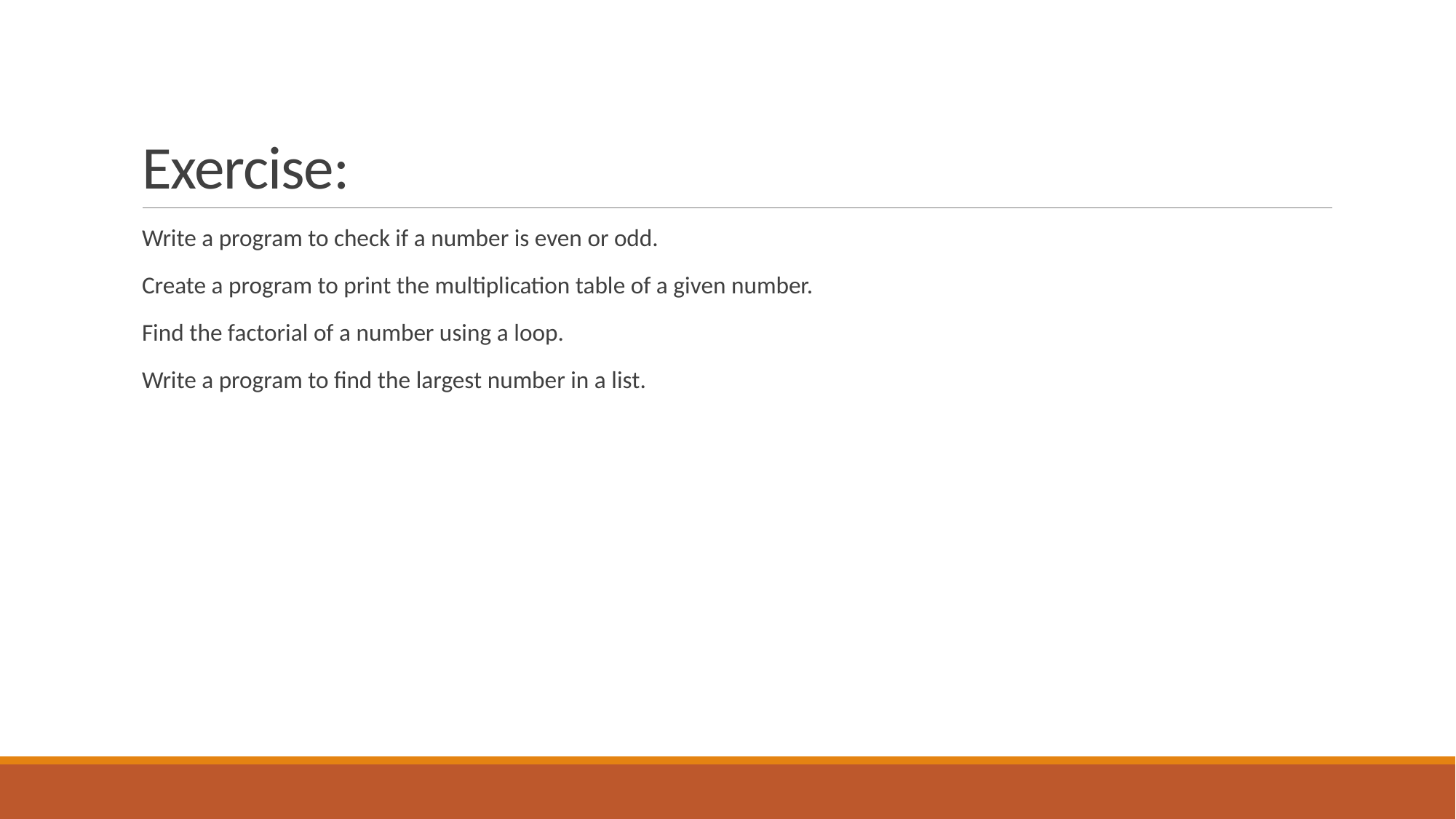

# Exercise:
Write a program to check if a number is even or odd.
Create a program to print the multiplication table of a given number.
Find the factorial of a number using a loop.
Write a program to find the largest number in a list.